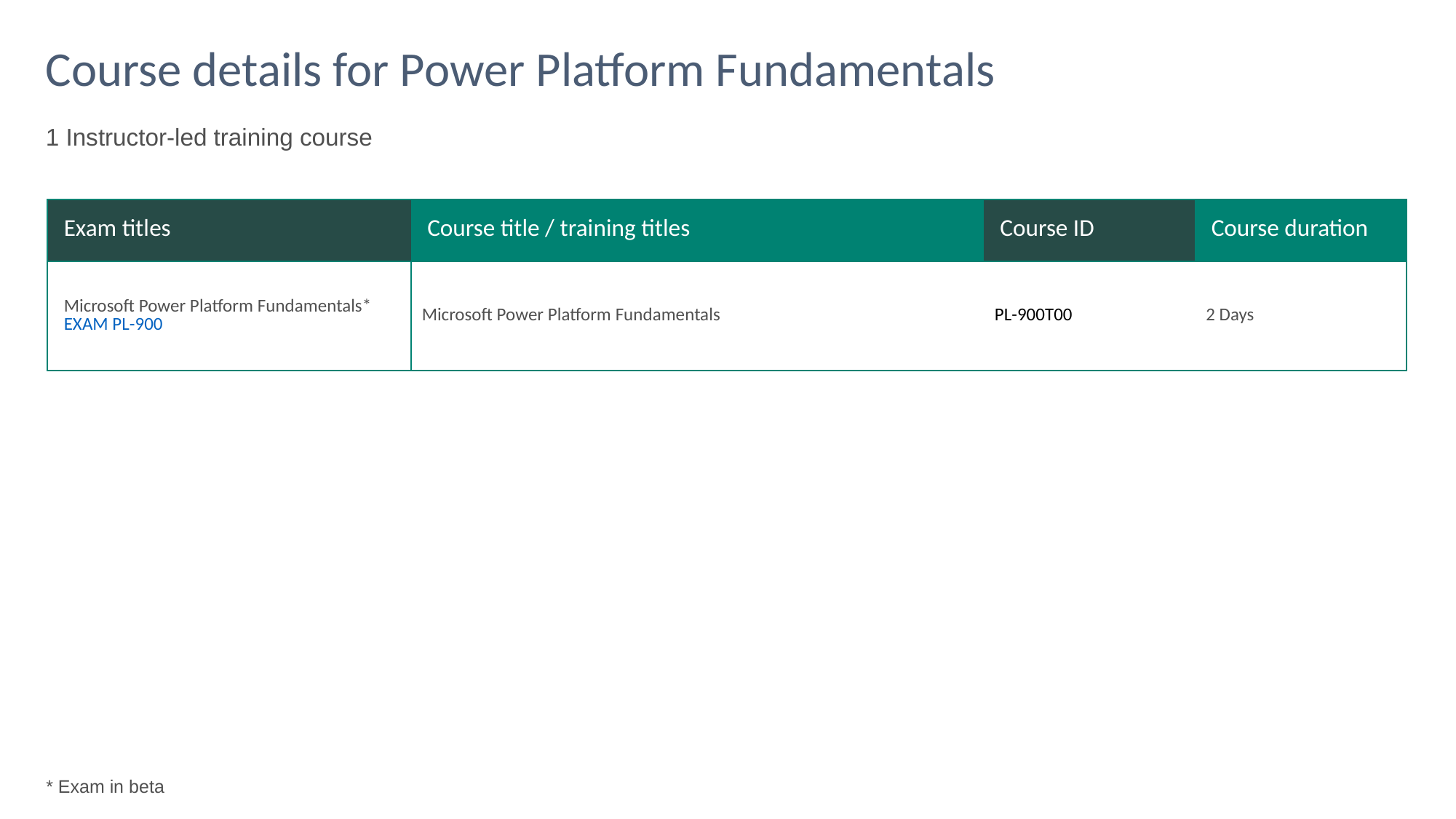

# Course details for Power Platform Fundamentals
1 Instructor-led training course
| Exam titles | Course title / training titles | Course ID | Course duration |
| --- | --- | --- | --- |
| Microsoft Power Platform Fundamentals\* EXAM PL-900 | Microsoft Power Platform Fundamentals | PL-900T00 | 2 Days |
* Exam in beta